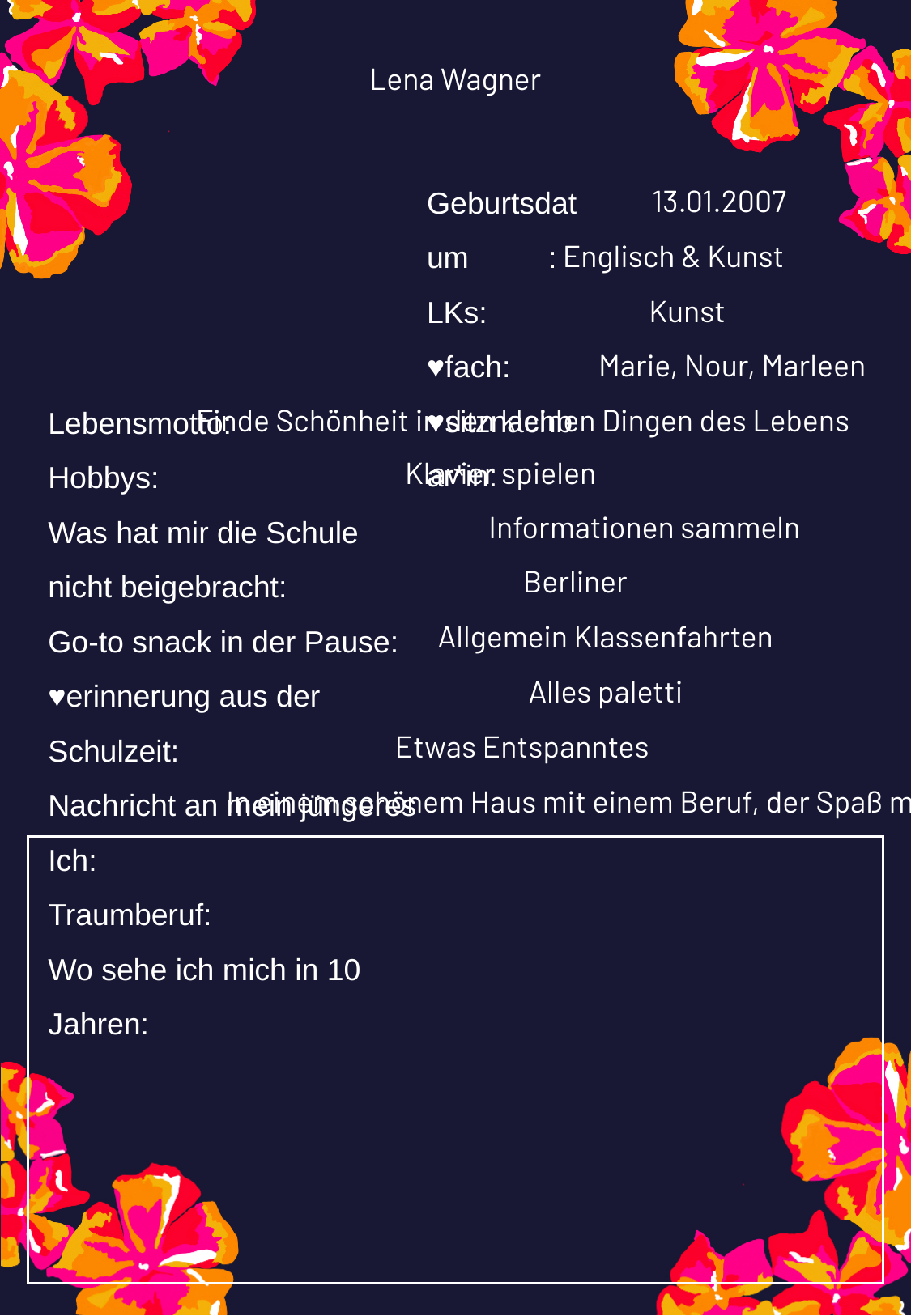

Lena Wagner

13.01.2007

Englisch & Kunst

Kunst

Marie, Nour, Marleen

Finde Schönheit in den kleinen Dingen des Lebens

Klavier spielen

Informationen sammeln

Berliner

Allgemein Klassenfahrten

Alles paletti

Etwas Entspanntes

In einem schönem Haus mit einem Beruf, der Spaß macht